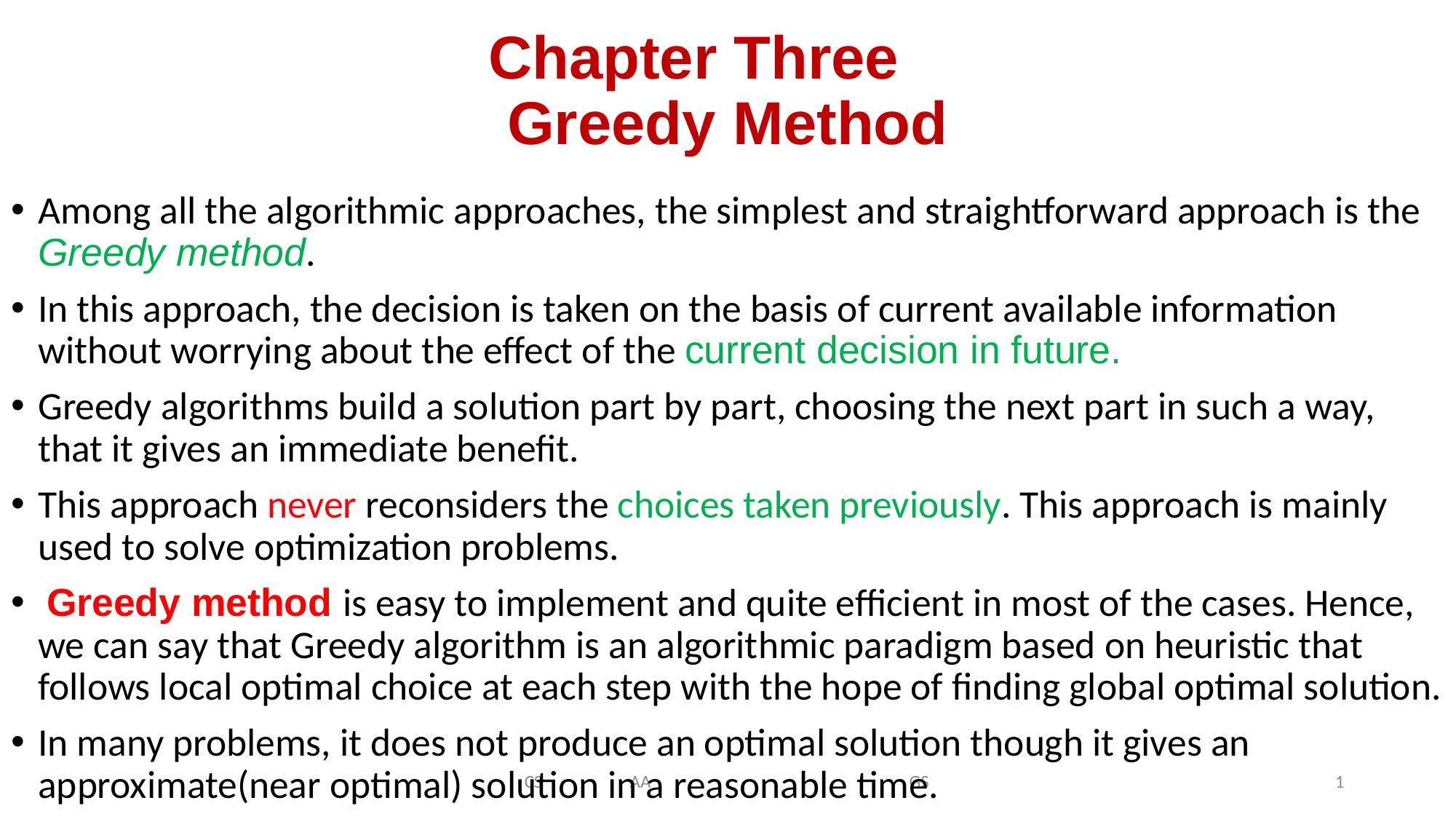

# Chapter Three Greedy Method
Among all the algorithmic approaches, the simplest and straightforward approach is the Greedy method.
In this approach, the decision is taken on the basis of current available information without worrying about the effect of the current decision in future.
Greedy algorithms build a solution part by part, choosing the next part in such a way, that it gives an immediate benefit.
This approach never reconsiders the choices taken previously. This approach is mainly used to solve optimization problems.
 Greedy method is easy to implement and quite efficient in most of the cases. Hence, we can say that Greedy algorithm is an algorithmic paradigm based on heuristic that follows local optimal choice at each step with the hope of finding global optimal solution.
In many problems, it does not produce an optimal solution though it gives an approximate(near optimal) solution in a reasonable time.
CS                     AA                                                              GS
1